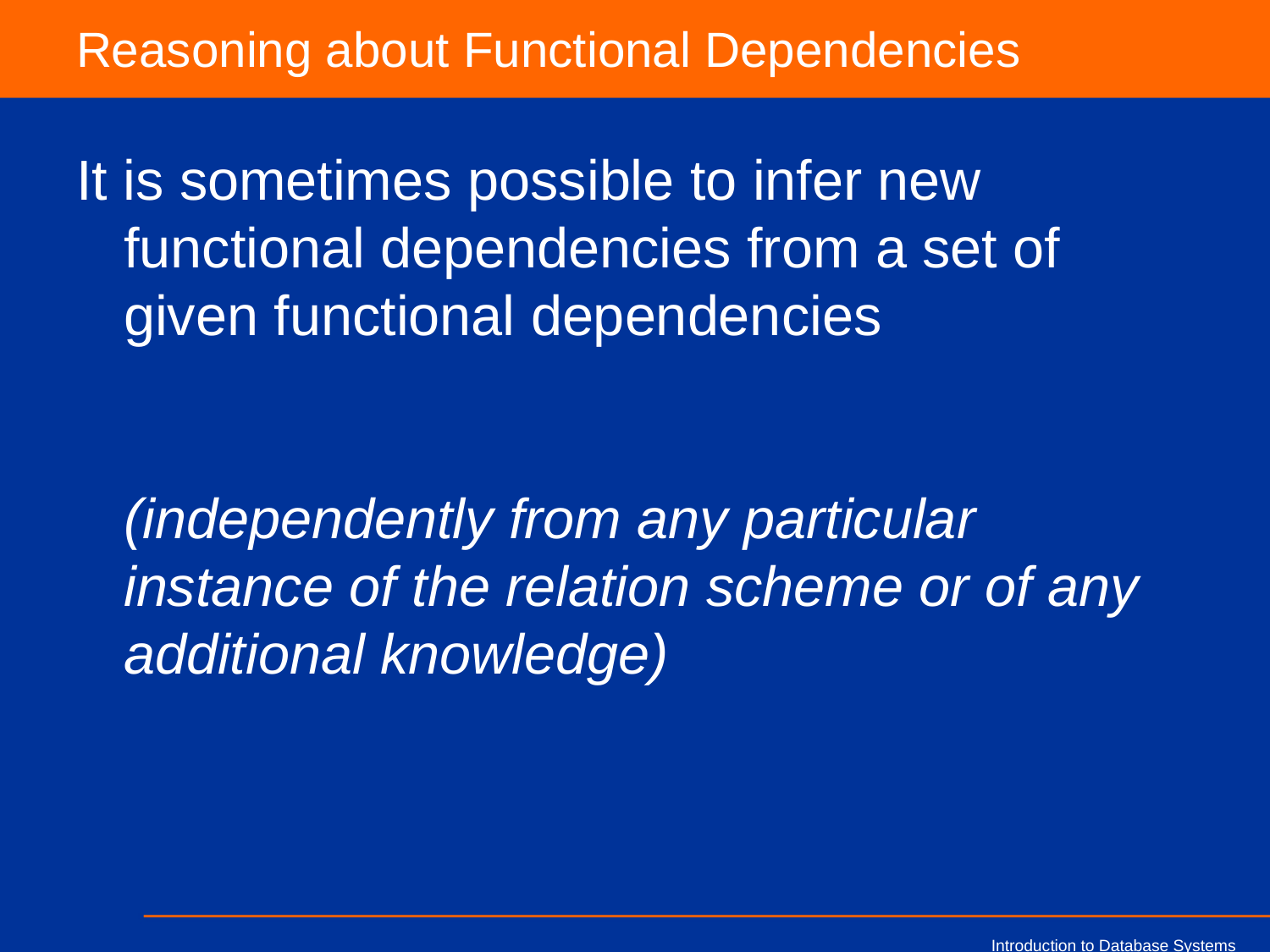

# Reasoning about Functional Dependencies
It is sometimes possible to infer new functional dependencies from a set of given functional dependencies
(independently from any particular instance of the relation scheme or of any additional knowledge)
Introduction to Database Systems